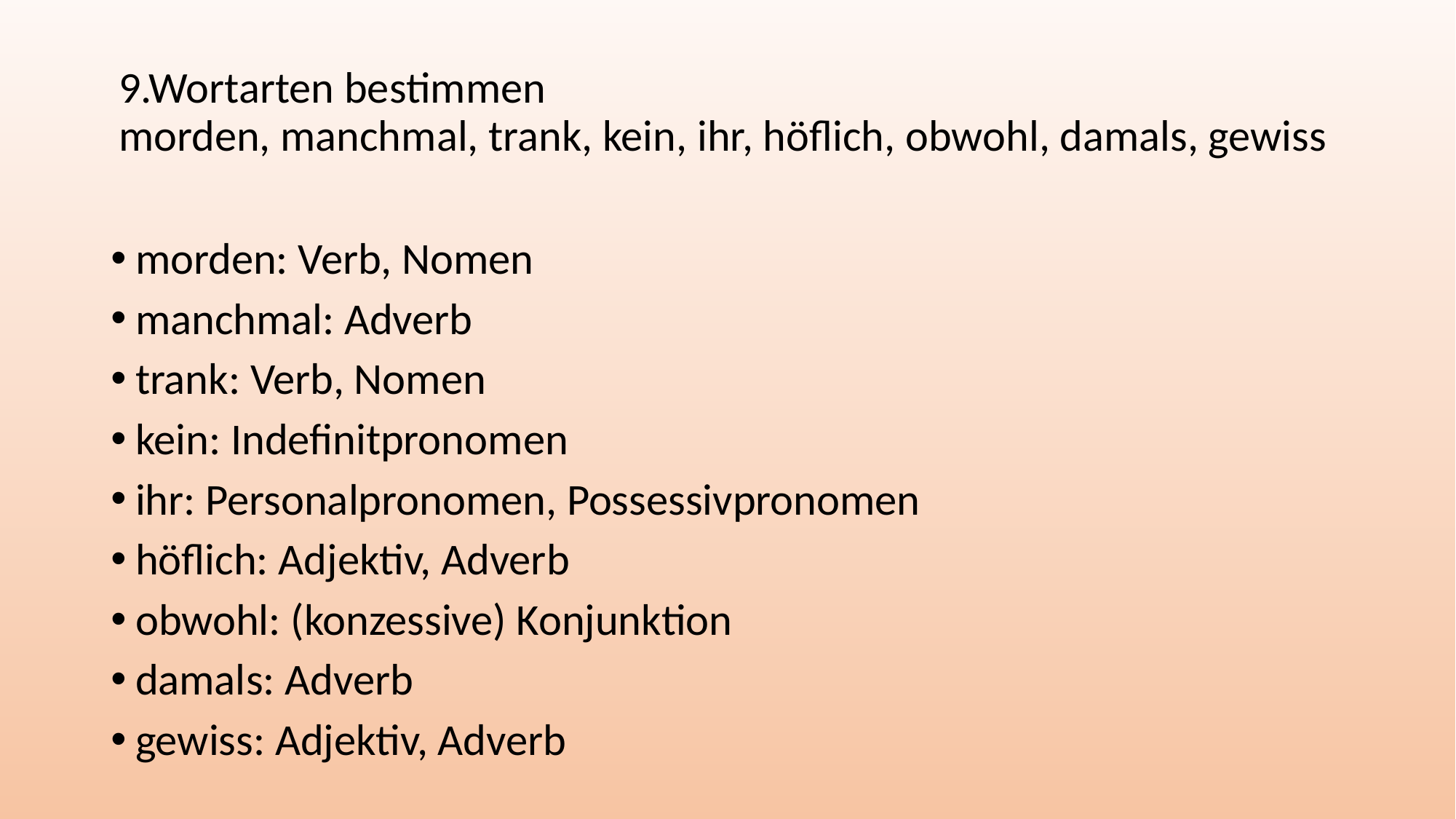

# 9.Wortarten bestimmen morden, manchmal, trank, kein, ihr, höflich, obwohl, damals, gewiss
morden: Verb, Nomen
manchmal: Adverb
trank: Verb, Nomen
kein: Indefinitpronomen
ihr: Personalpronomen, Possessivpronomen
höflich: Adjektiv, Adverb
obwohl: (konzessive) Konjunktion
damals: Adverb
gewiss: Adjektiv, Adverb